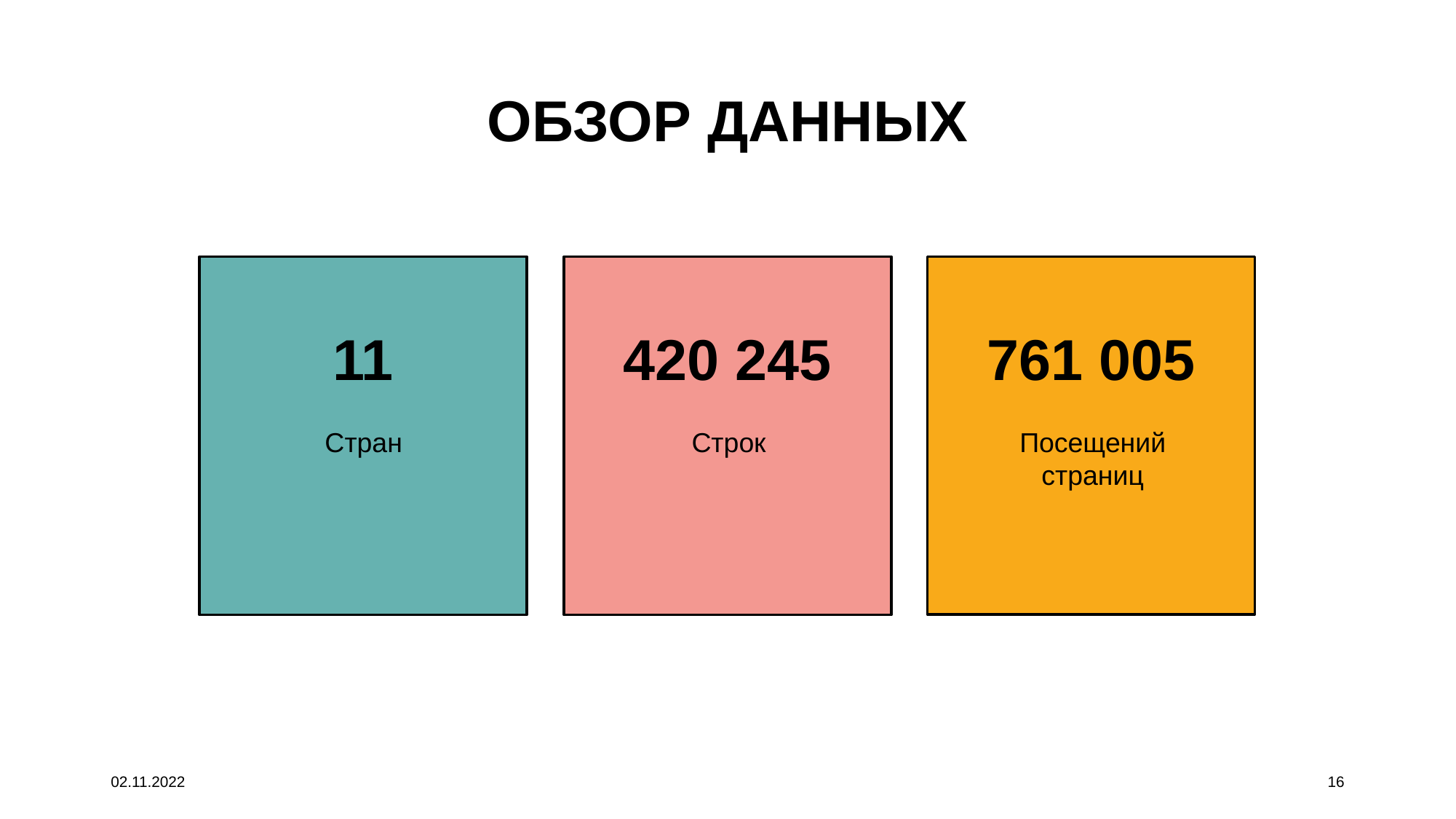

# Обзор данных
11
420 245
761 005
Стран
Строк
Посещений страниц

02.11.2022
16